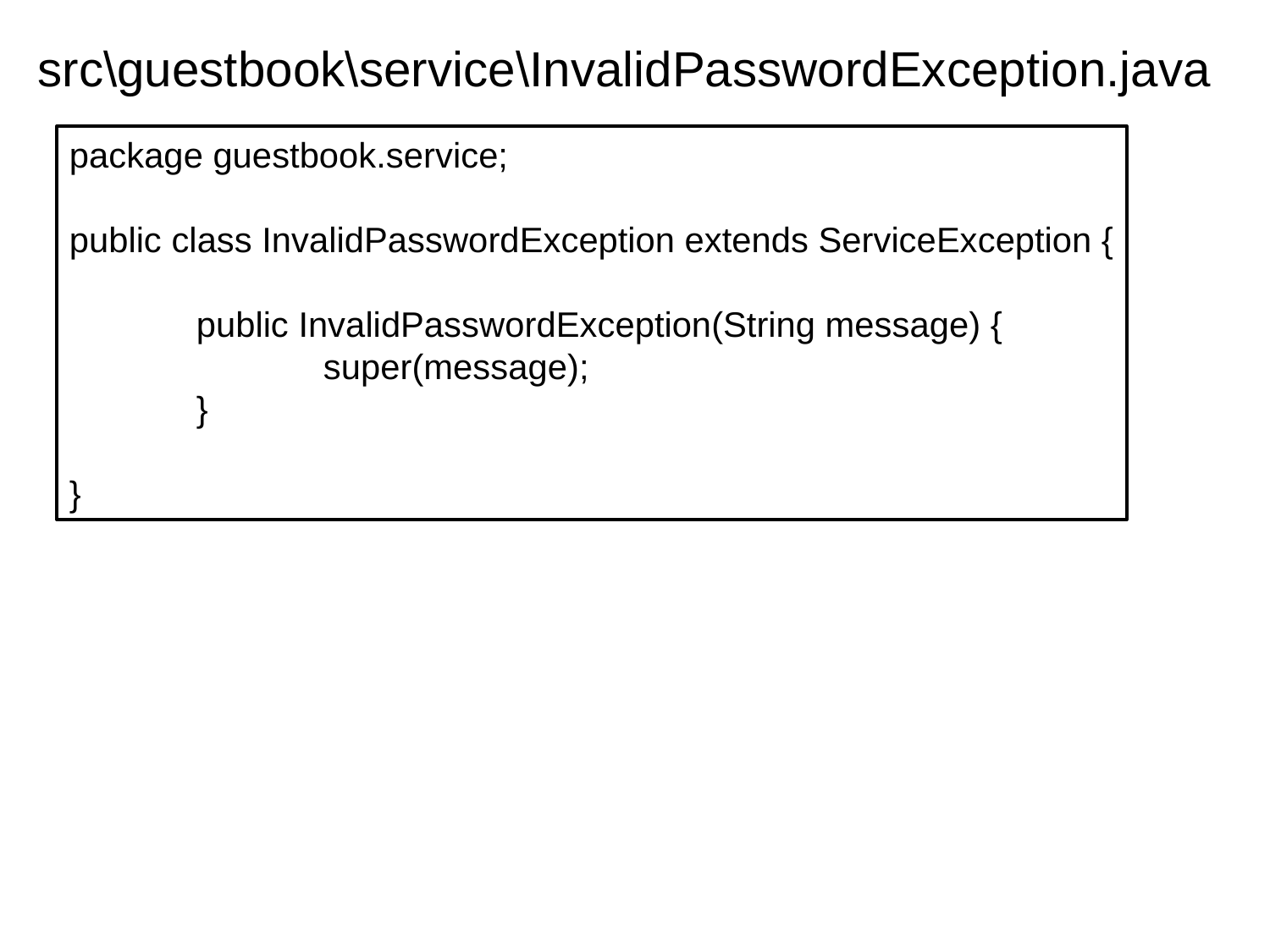

# src\guestbook\service\InvalidPasswordException.java
package guestbook.service;

public class InvalidPasswordException extends ServiceException {

	public InvalidPasswordException(String message) {
		super(message);
	}

}